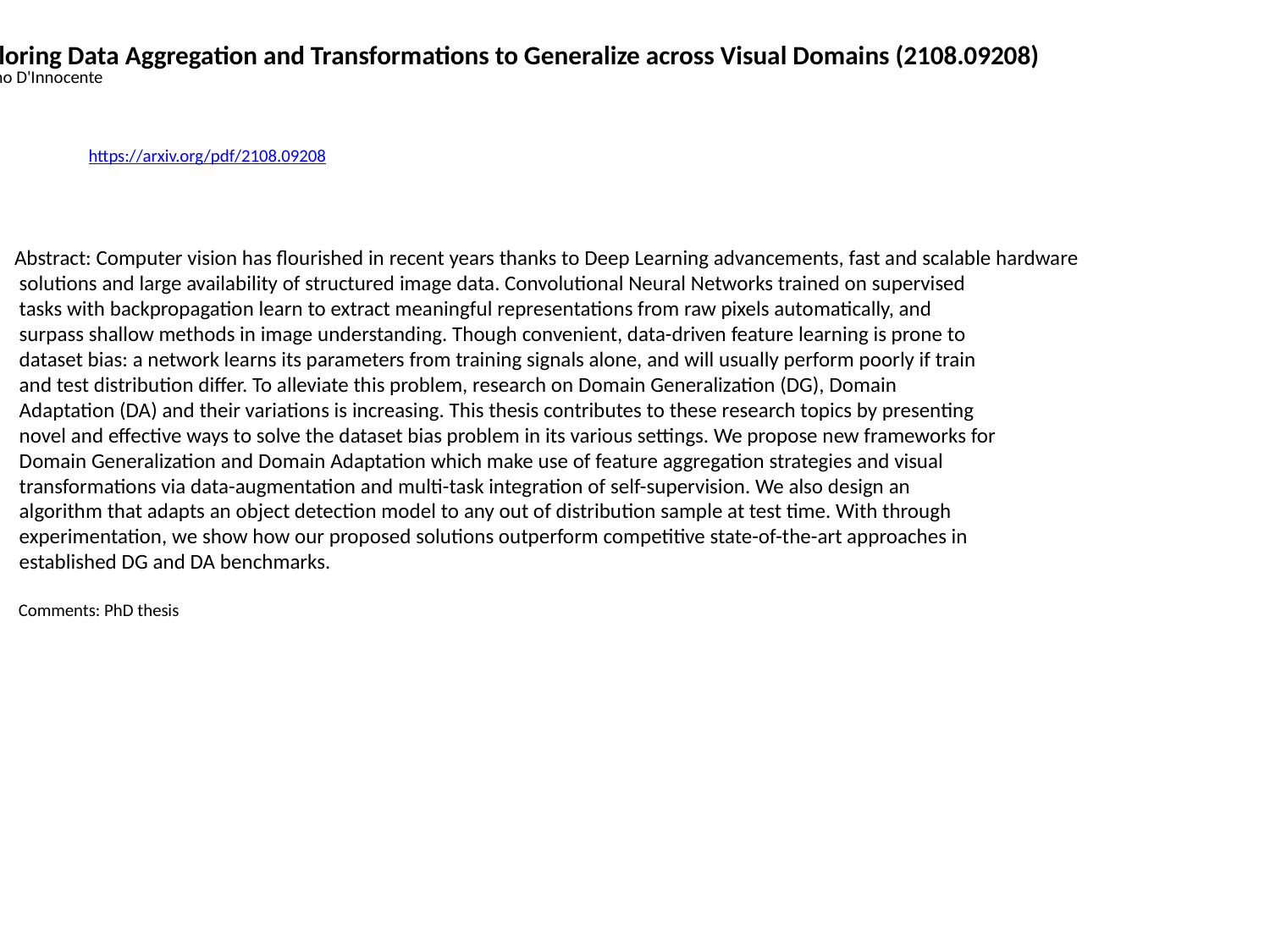

Exploring Data Aggregation and Transformations to Generalize across Visual Domains (2108.09208)
Antono D'Innocente

https://arxiv.org/pdf/2108.09208

Abstract: Computer vision has flourished in recent years thanks to Deep Learning advancements, fast and scalable hardware
 solutions and large availability of structured image data. Convolutional Neural Networks trained on supervised
 tasks with backpropagation learn to extract meaningful representations from raw pixels automatically, and
 surpass shallow methods in image understanding. Though convenient, data-driven feature learning is prone to
 dataset bias: a network learns its parameters from training signals alone, and will usually perform poorly if train
 and test distribution differ. To alleviate this problem, research on Domain Generalization (DG), Domain
 Adaptation (DA) and their variations is increasing. This thesis contributes to these research topics by presenting
 novel and effective ways to solve the dataset bias problem in its various settings. We propose new frameworks for
 Domain Generalization and Domain Adaptation which make use of feature aggregation strategies and visual
 transformations via data-augmentation and multi-task integration of self-supervision. We also design an
 algorithm that adapts an object detection model to any out of distribution sample at test time. With through
 experimentation, we show how our proposed solutions outperform competitive state-of-the-art approaches in
 established DG and DA benchmarks.
 Comments: PhD thesis